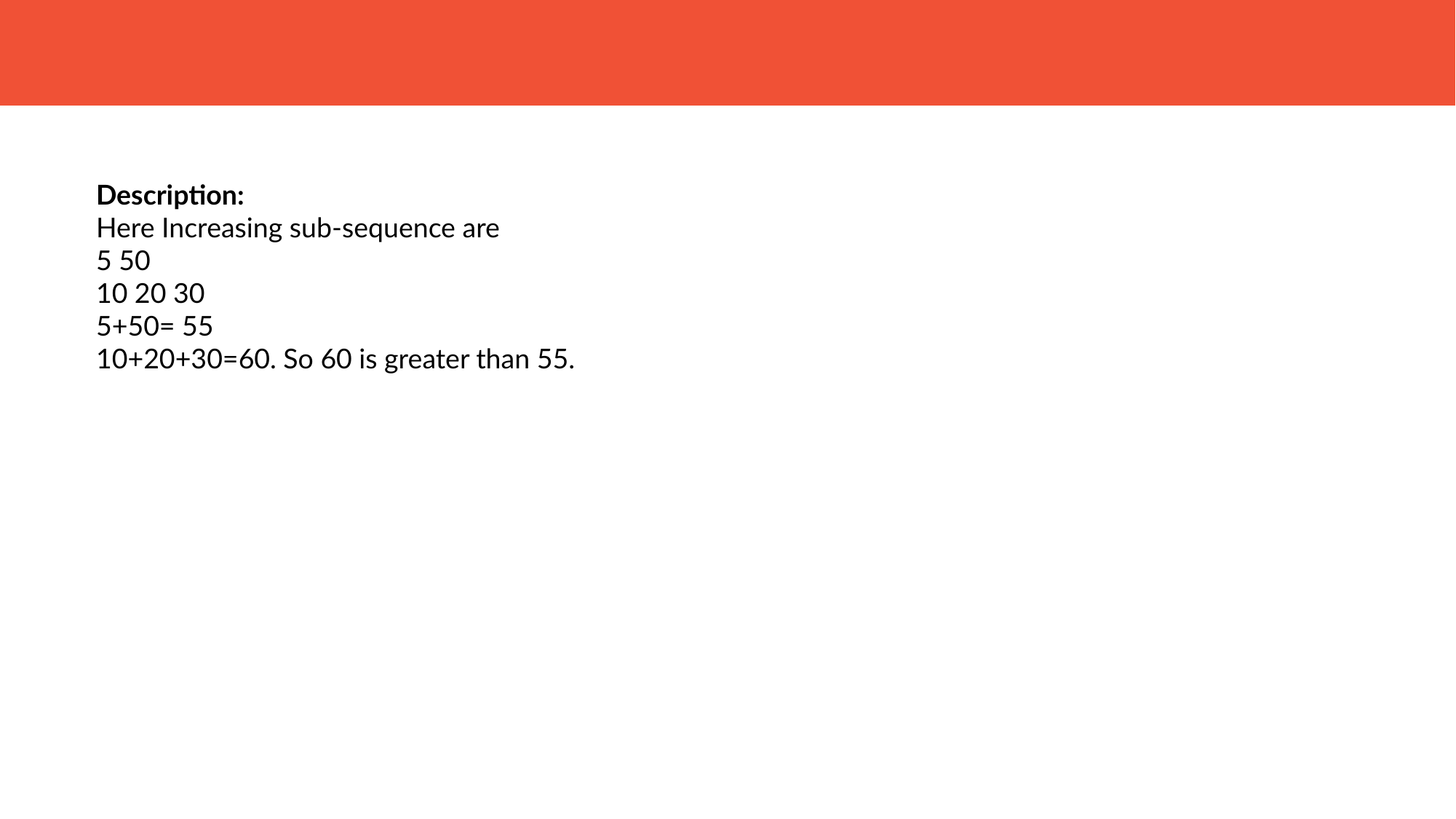

Description:
Here Increasing sub-sequence are
5 50
10 20 30
5+50= 55
10+20+30=60. So 60 is greater than 55.